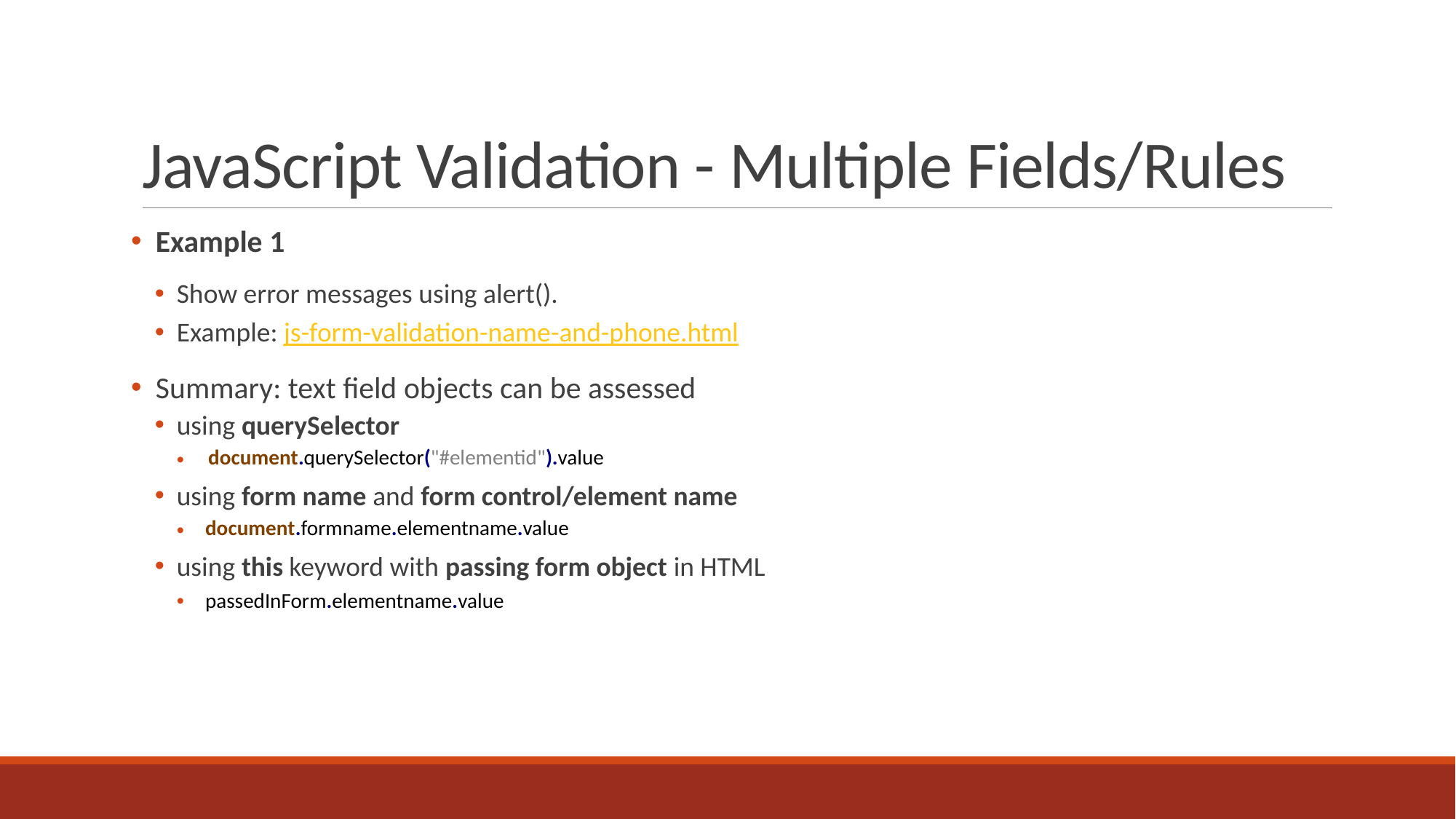

# JavaScript Validation - Multiple Fields/Rules
  Example 1
Show error messages using alert().
Example: js-form-validation-name-and-phone.html
  Summary: text field objects can be assessed
using querySelector

using form name and form control/element name

using this keyword with passing form object in HTML

document.querySelector("#elementid").value
document.formname.elementname.value
passedInForm.elementname.value